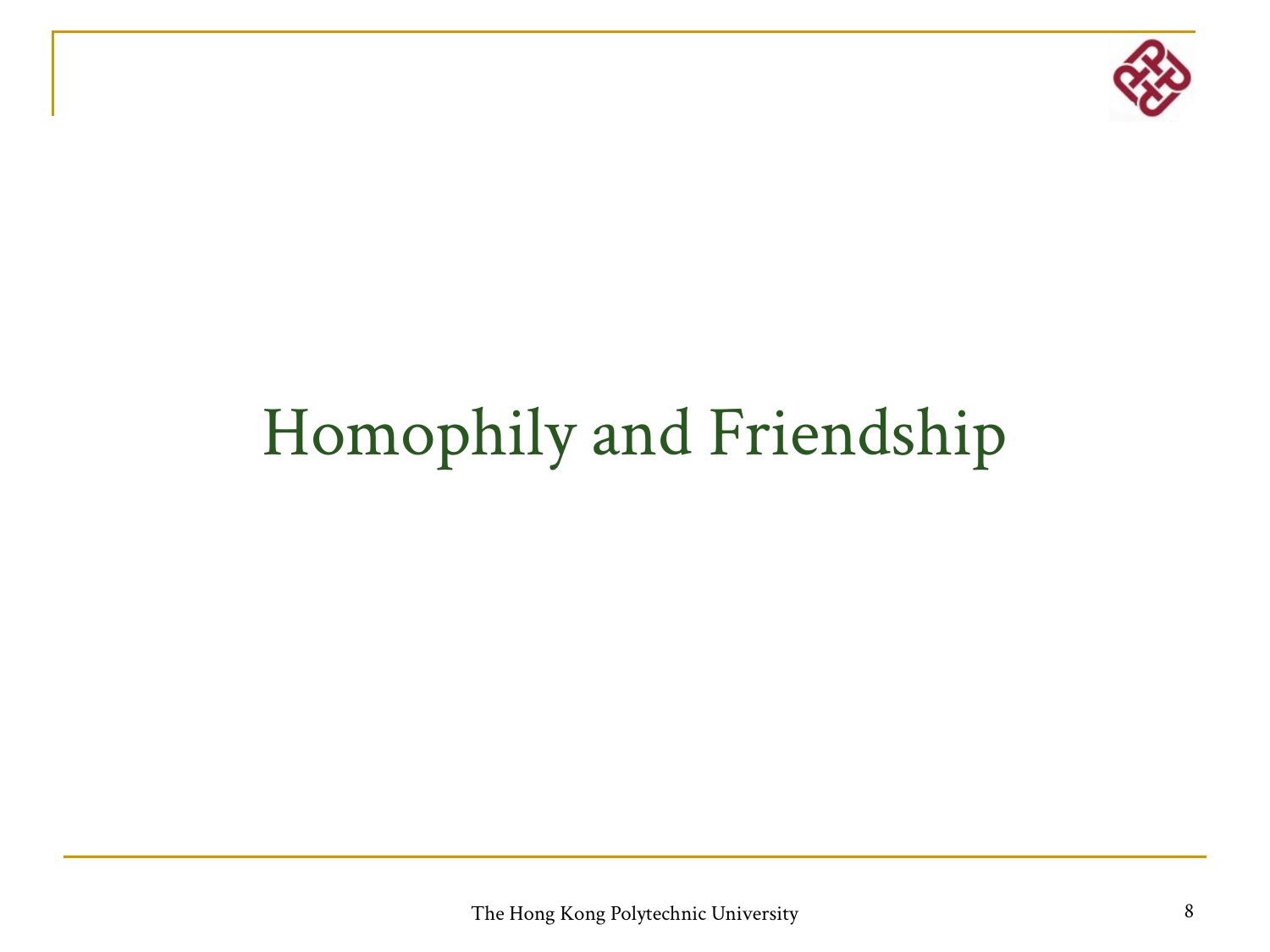

Homophily and Friendship

8
The Hong Kong Polytechnic University